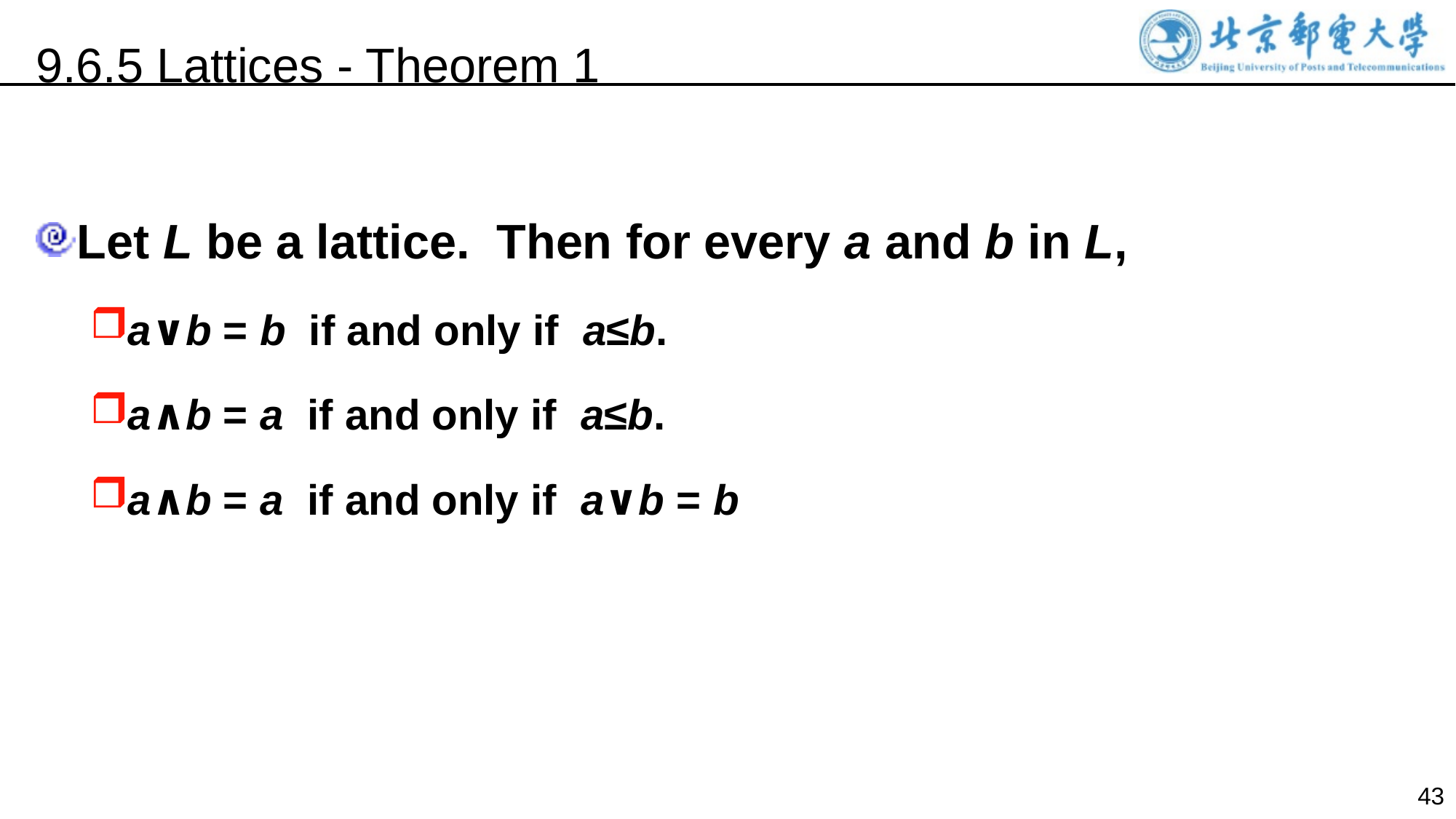

9.6.5 Lattices - Theorem 1

Let L be a lattice.  Then for every a and b in L,
a∨b = b  if and only if  a≤b.
a∧b = a  if and only if  a≤b.
a∧b = a  if and only if  a∨b = b